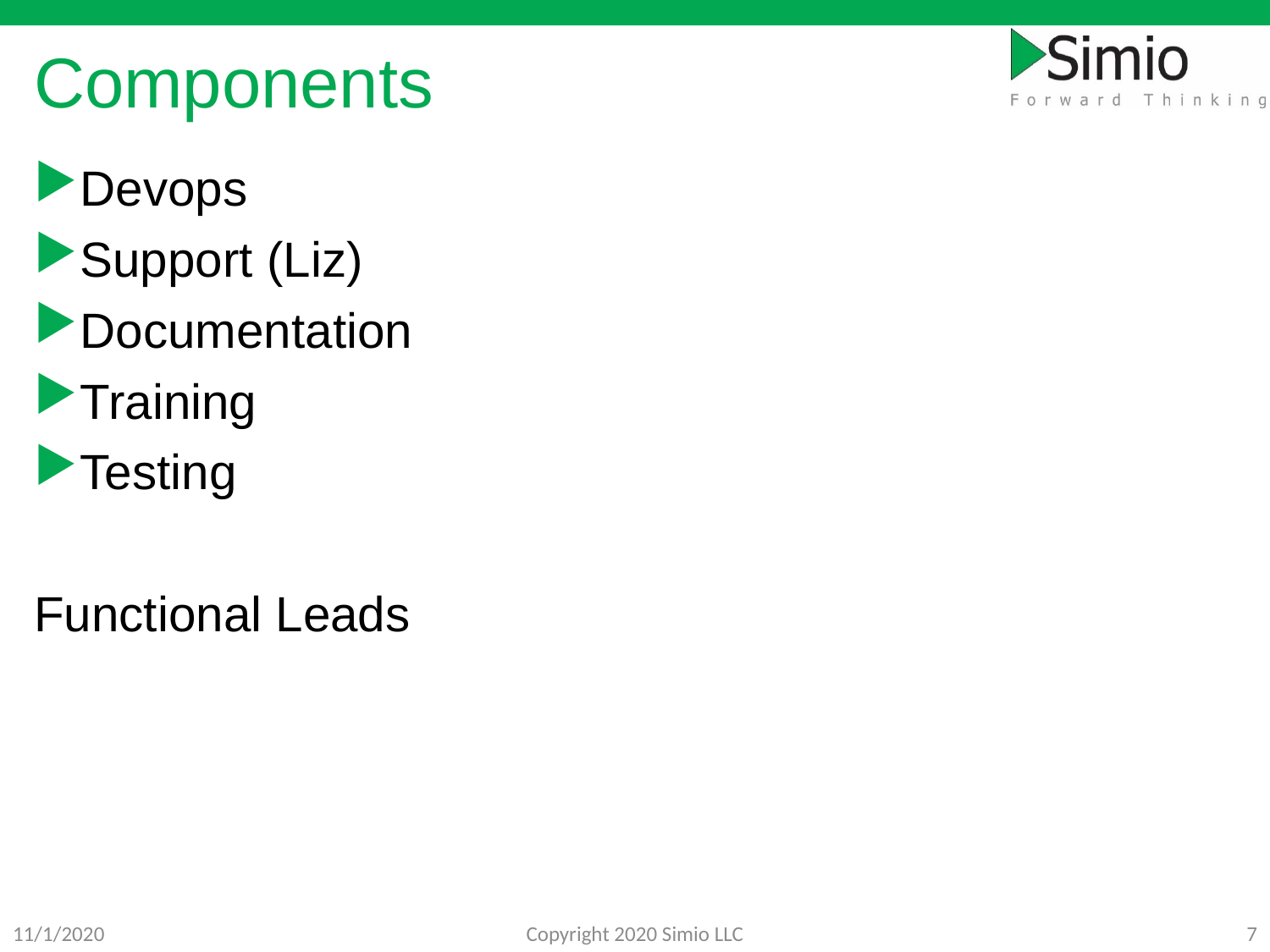

# Components
Devops
Support (Liz)
Documentation
Training
Testing

Functional Leads